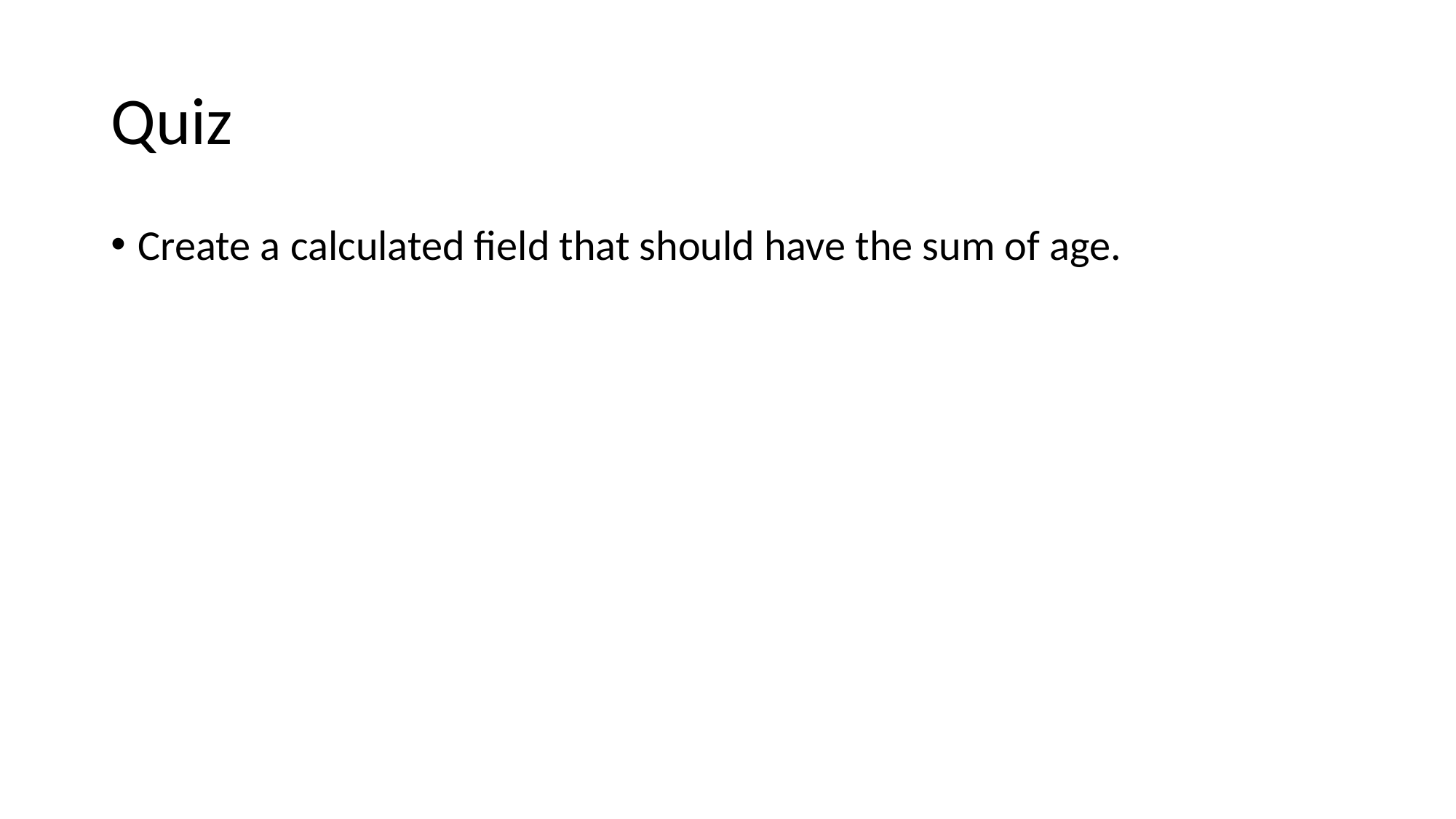

# Quiz
Create a calculated field that should have the sum of age.